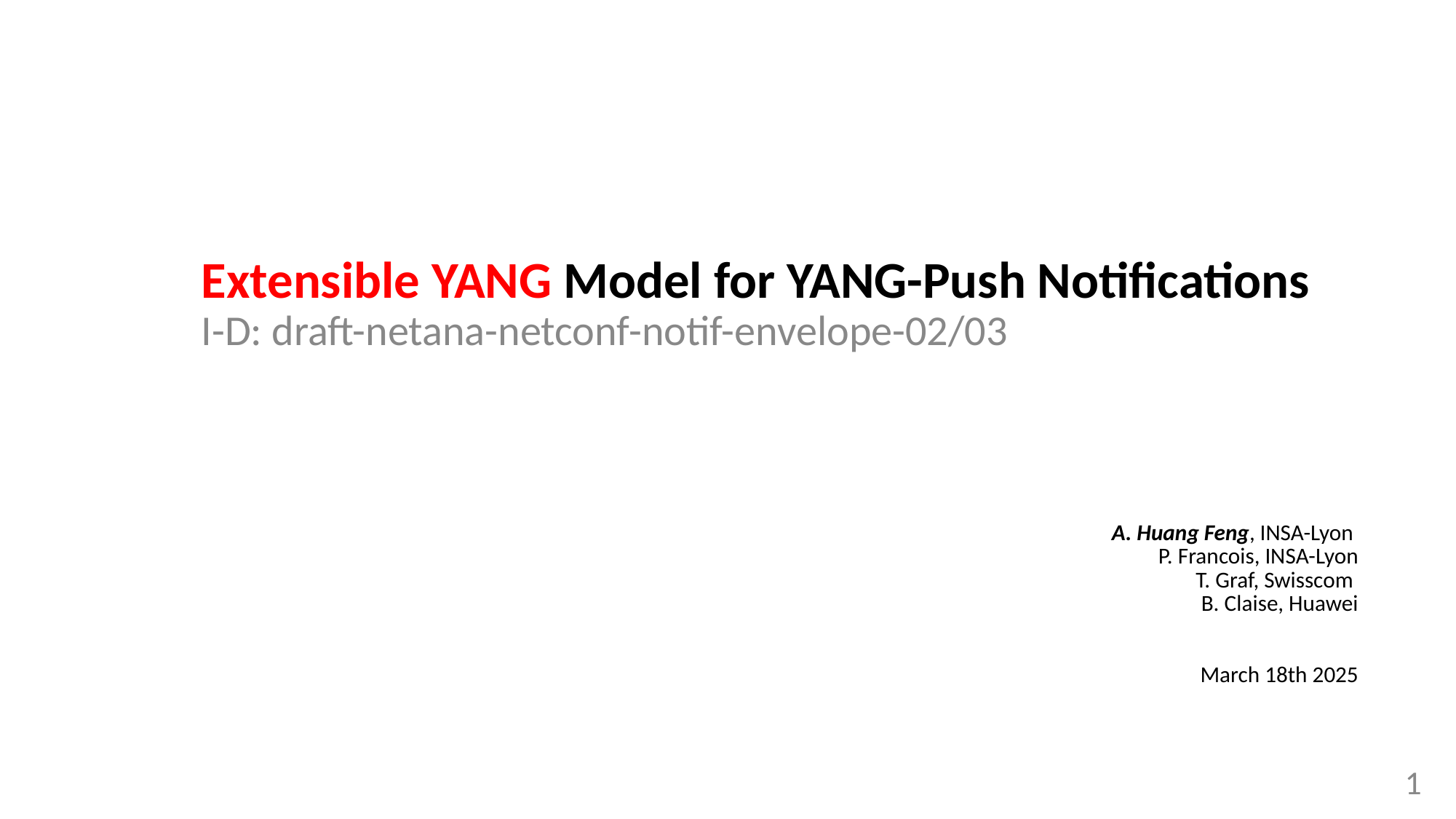

Extensible YANG Model for YANG-Push Notifications
I-D: draft-netana-netconf-notif-envelope-02/03

A. Huang Feng, INSA-Lyon
P. Francois, INSA-Lyon
T. Graf, Swisscom
B. Claise, Huawei

March 18th 2025

1